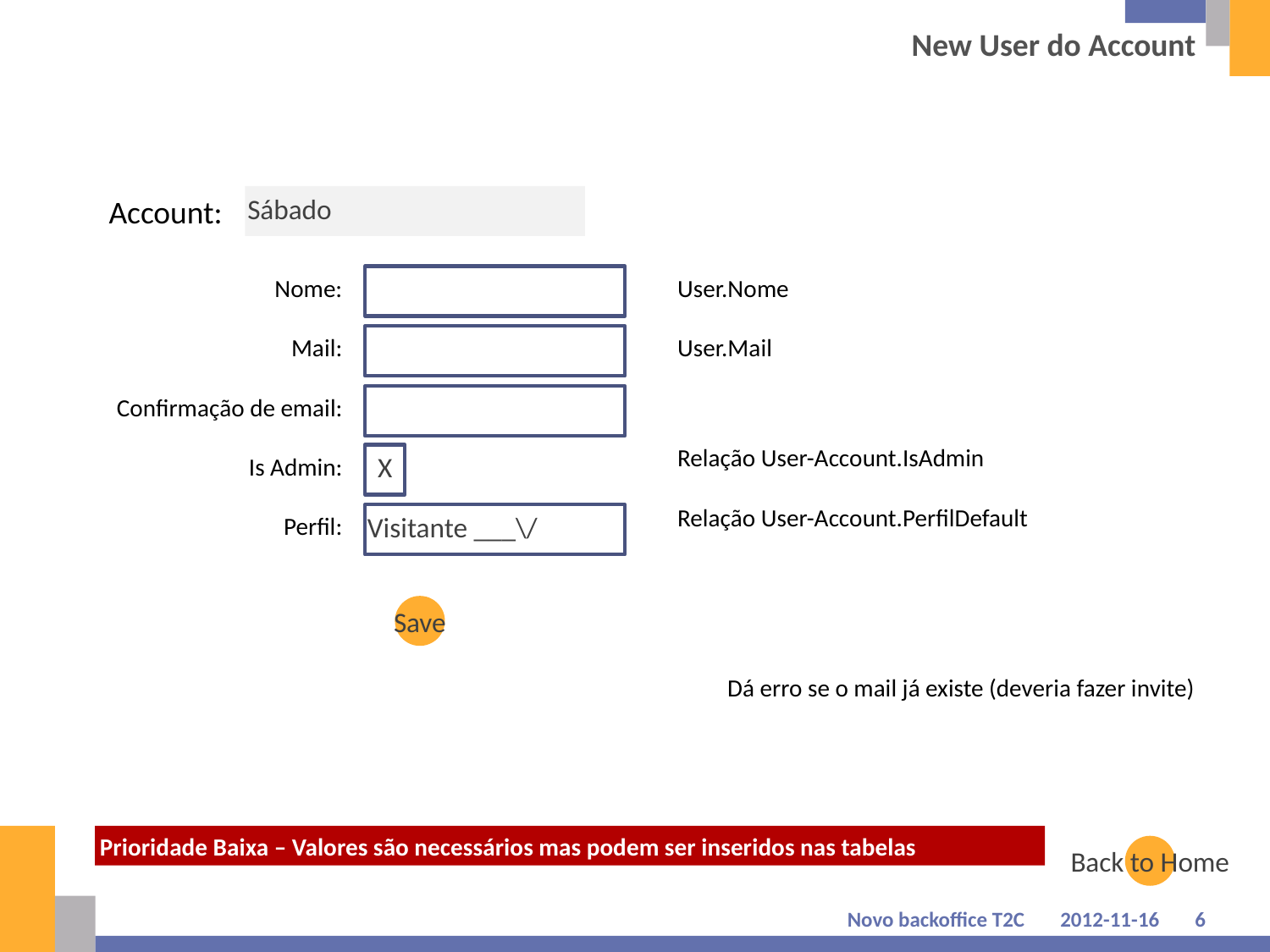

# New User do Account
Account:
Sábado
Nome:

User.Nome
Mail:

User.Mail
Confirmação de email:

Relação User-Account.IsAdmin
Is Admin:
X
Relação User-Account.PerfilDefault
Perfil:
Visitante ___\/
Save
Dá erro se o mail já existe (deveria fazer invite)
Prioridade Baixa – Valores são necessários mas podem ser inseridos nas tabelas
Back to Home
Novo backoffice T2C
2012-11-16
6